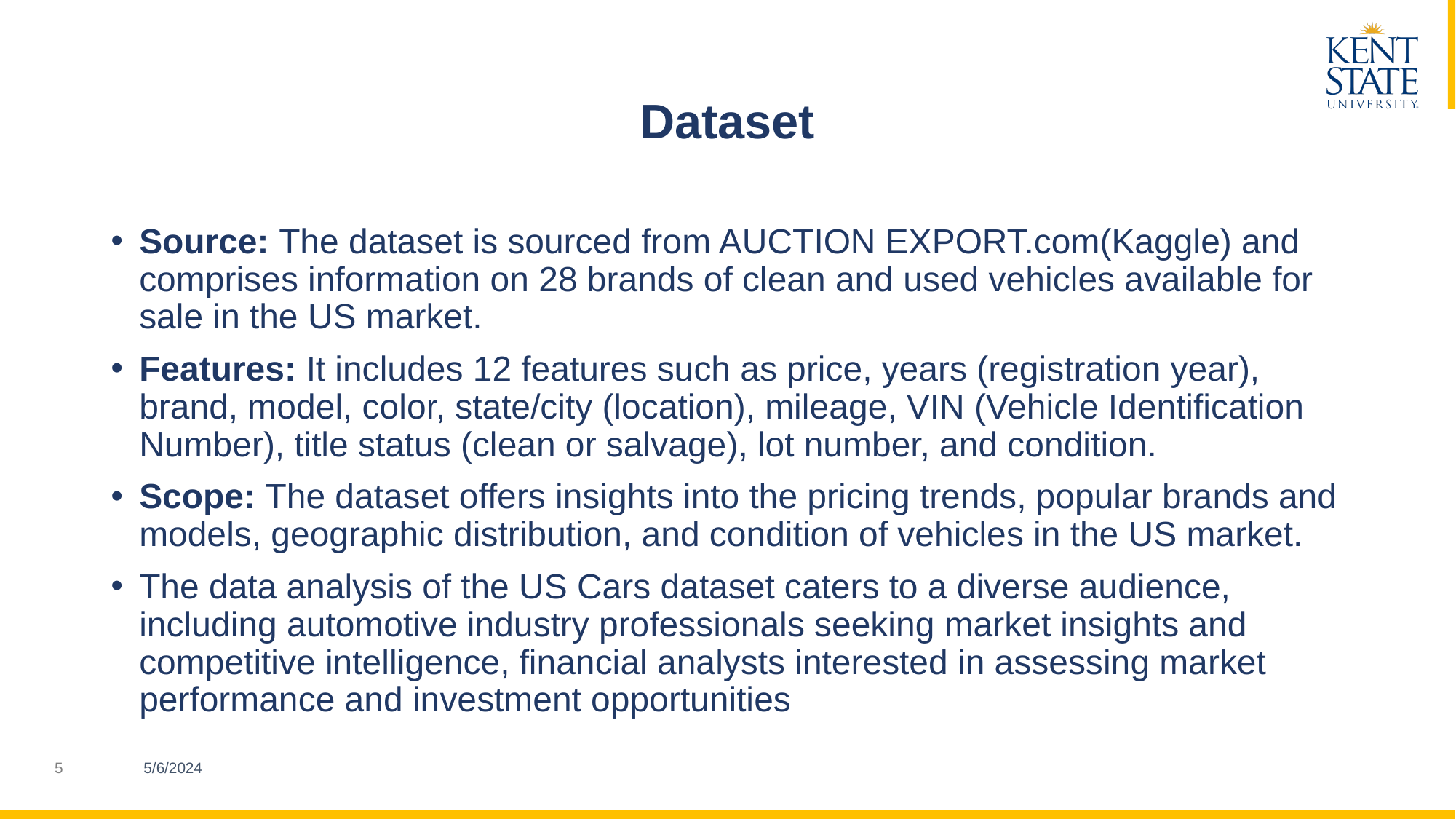

# Dataset
Source: The dataset is sourced from AUCTION EXPORT.com(Kaggle) and comprises information on 28 brands of clean and used vehicles available for sale in the US market.
Features: It includes 12 features such as price, years (registration year), brand, model, color, state/city (location), mileage, VIN (Vehicle Identification Number), title status (clean or salvage), lot number, and condition.
Scope: The dataset offers insights into the pricing trends, popular brands and models, geographic distribution, and condition of vehicles in the US market.
The data analysis of the US Cars dataset caters to a diverse audience, including automotive industry professionals seeking market insights and competitive intelligence, financial analysts interested in assessing market performance and investment opportunities
5/6/2024